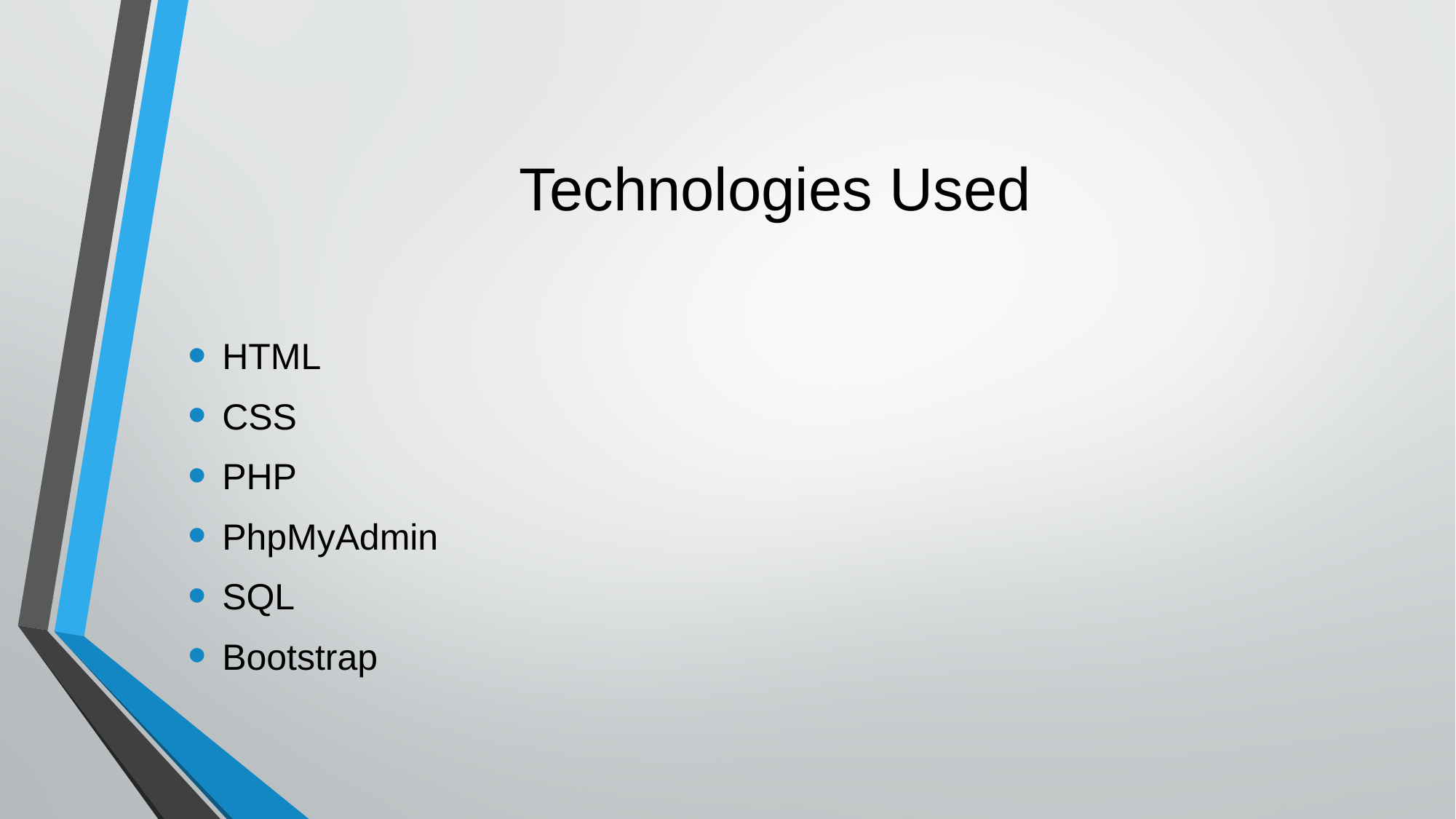

# Technologies Used
HTML
CSS
PHP
PhpMyAdmin
SQL
Bootstrap